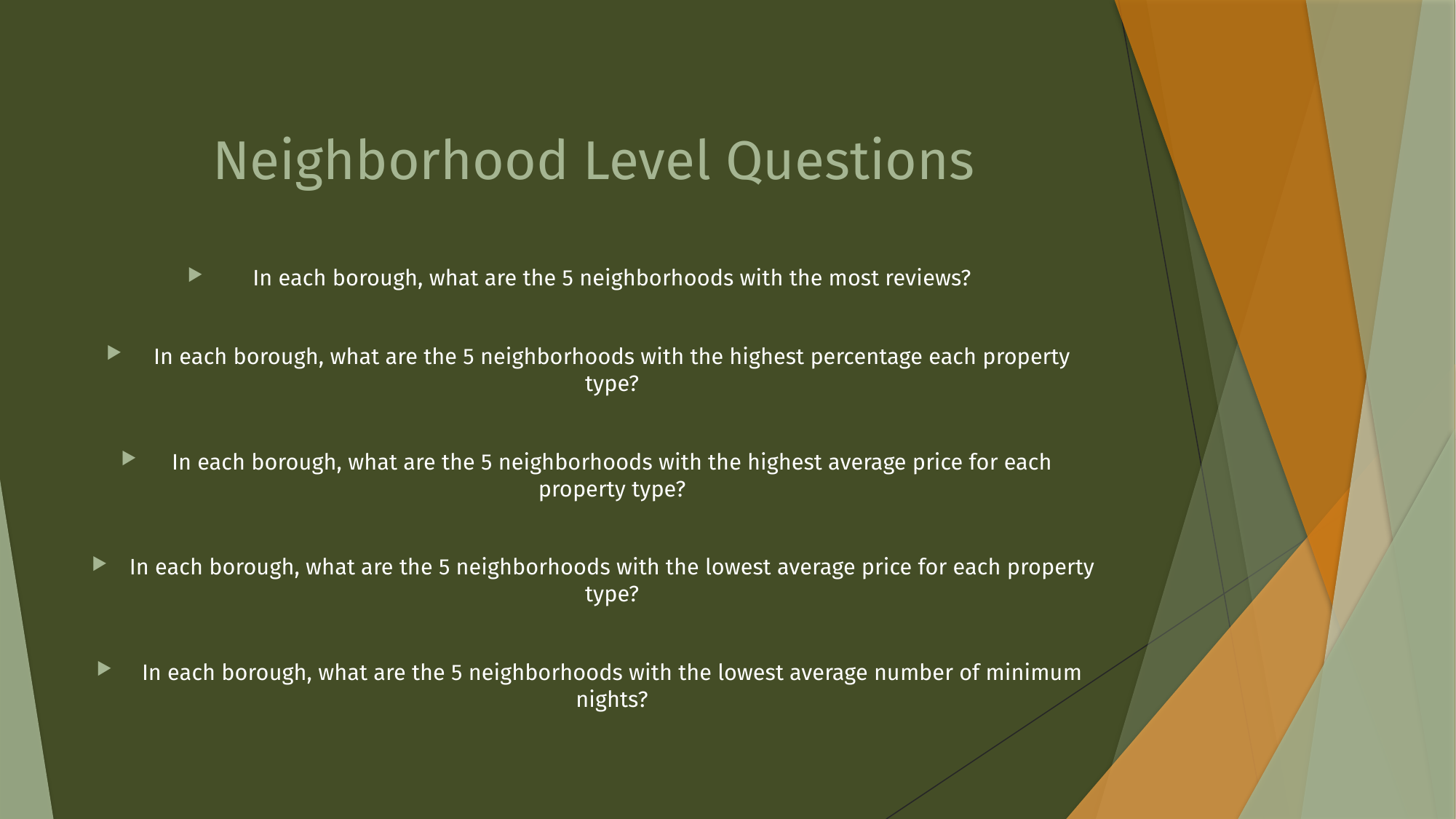

# Neighborhood Level Questions
In each borough, what are the 5 neighborhoods with the most reviews?

In each borough, what are the 5 neighborhoods with the highest percentage each property type?

In each borough, what are the 5 neighborhoods with the highest average price for each property type?

In each borough, what are the 5 neighborhoods with the lowest average price for each property type?

In each borough, what are the 5 neighborhoods with the lowest average number of minimum nights?